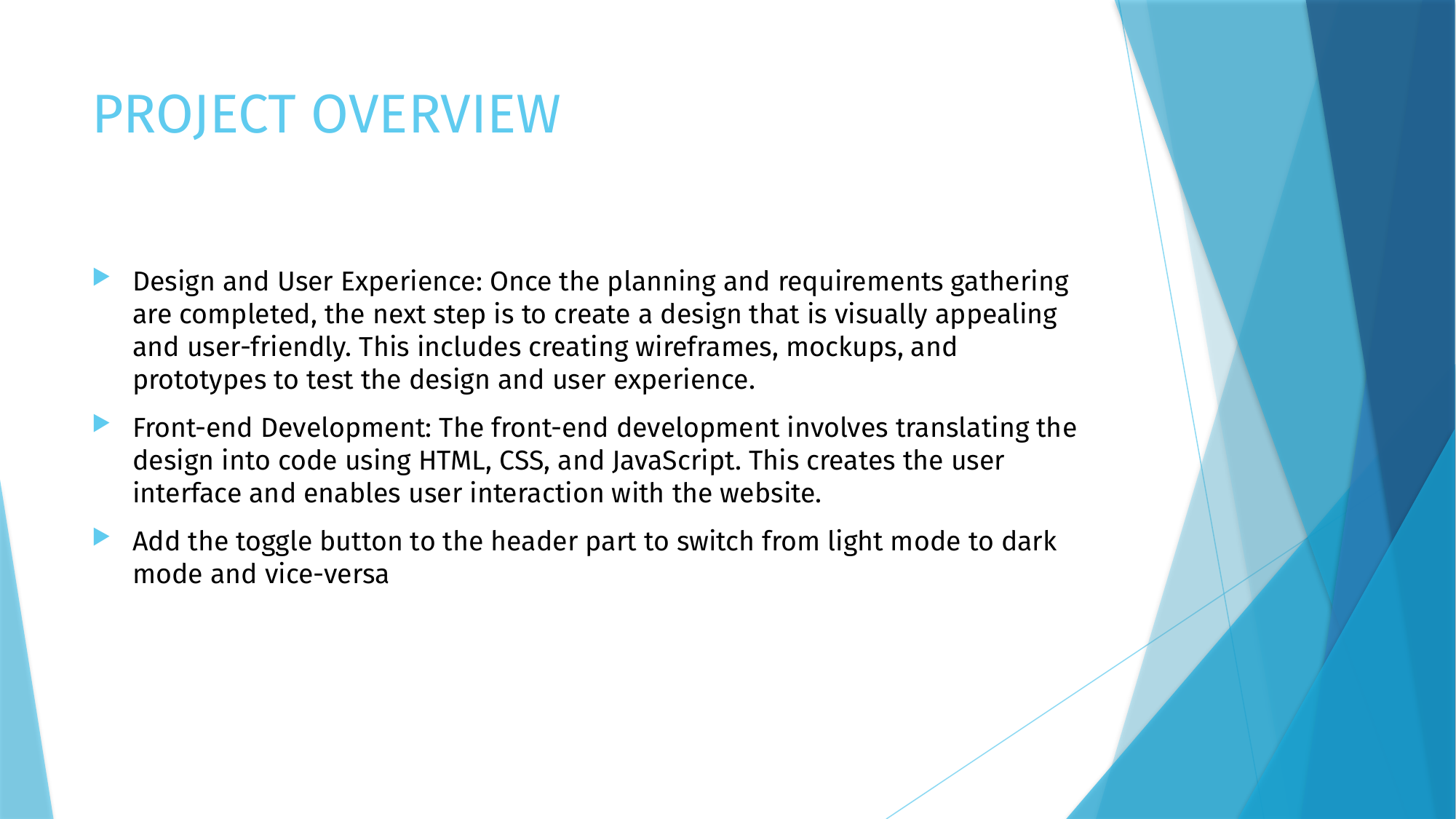

# PROJECT OVERVIEW
Design and User Experience: Once the planning and requirements gathering are completed, the next step is to create a design that is visually appealing and user-friendly. This includes creating wireframes, mockups, and prototypes to test the design and user experience.
Front-end Development: The front-end development involves translating the design into code using HTML, CSS, and JavaScript. This creates the user interface and enables user interaction with the website.
Add the toggle button to the header part to switch from light mode to dark mode and vice-versa